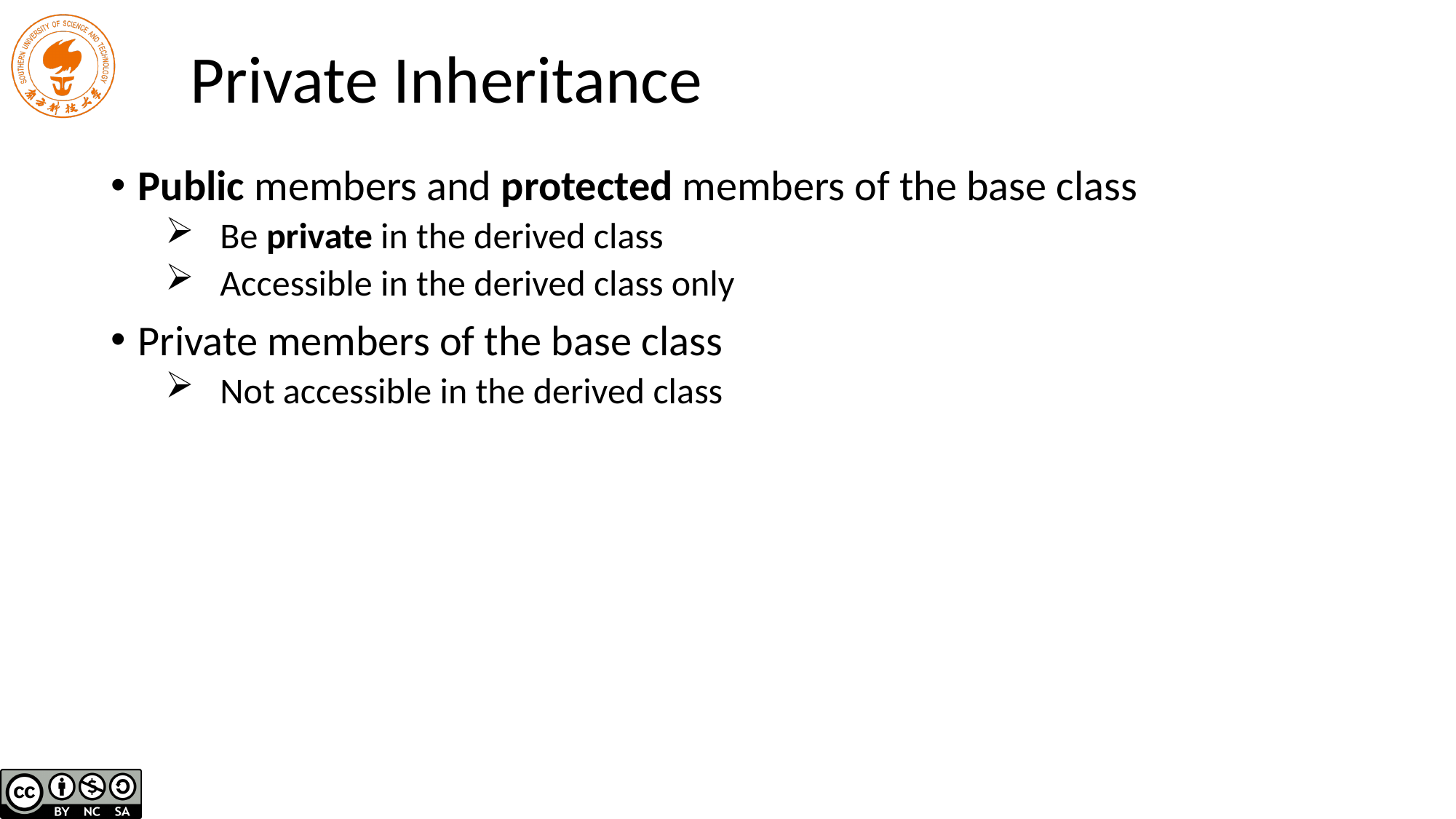

# Private Inheritance
Public members and protected members of the base class
Be private in the derived class
Accessible in the derived class only
Private members of the base class
Not accessible in the derived class